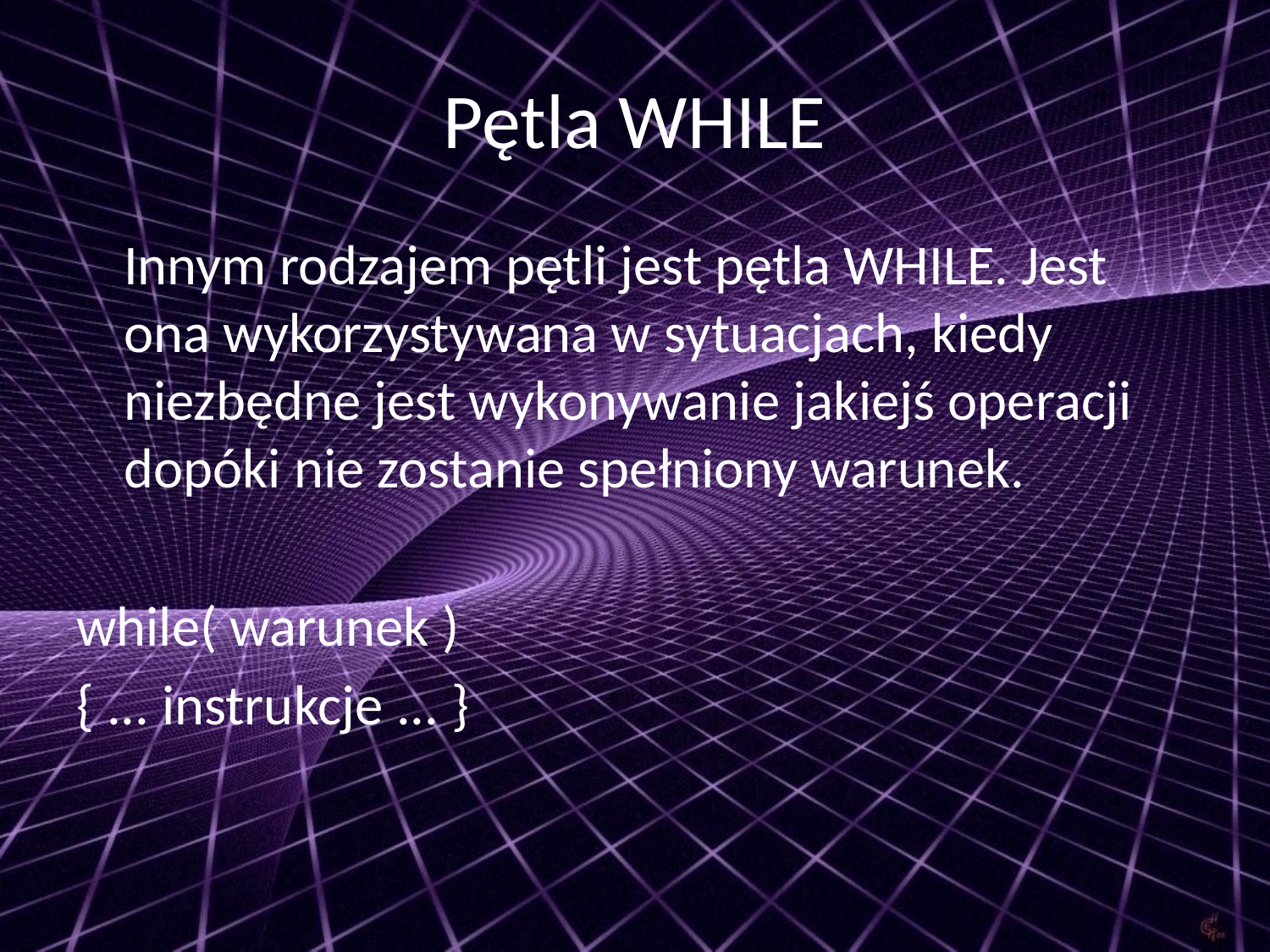

# Pętla WHILE
	Innym rodzajem pętli jest pętla WHILE. Jest ona wykorzystywana w sytuacjach, kiedy niezbędne jest wykonywanie jakiejś operacji dopóki nie zostanie spełniony warunek.

while( warunek )
{ ... instrukcje ... }